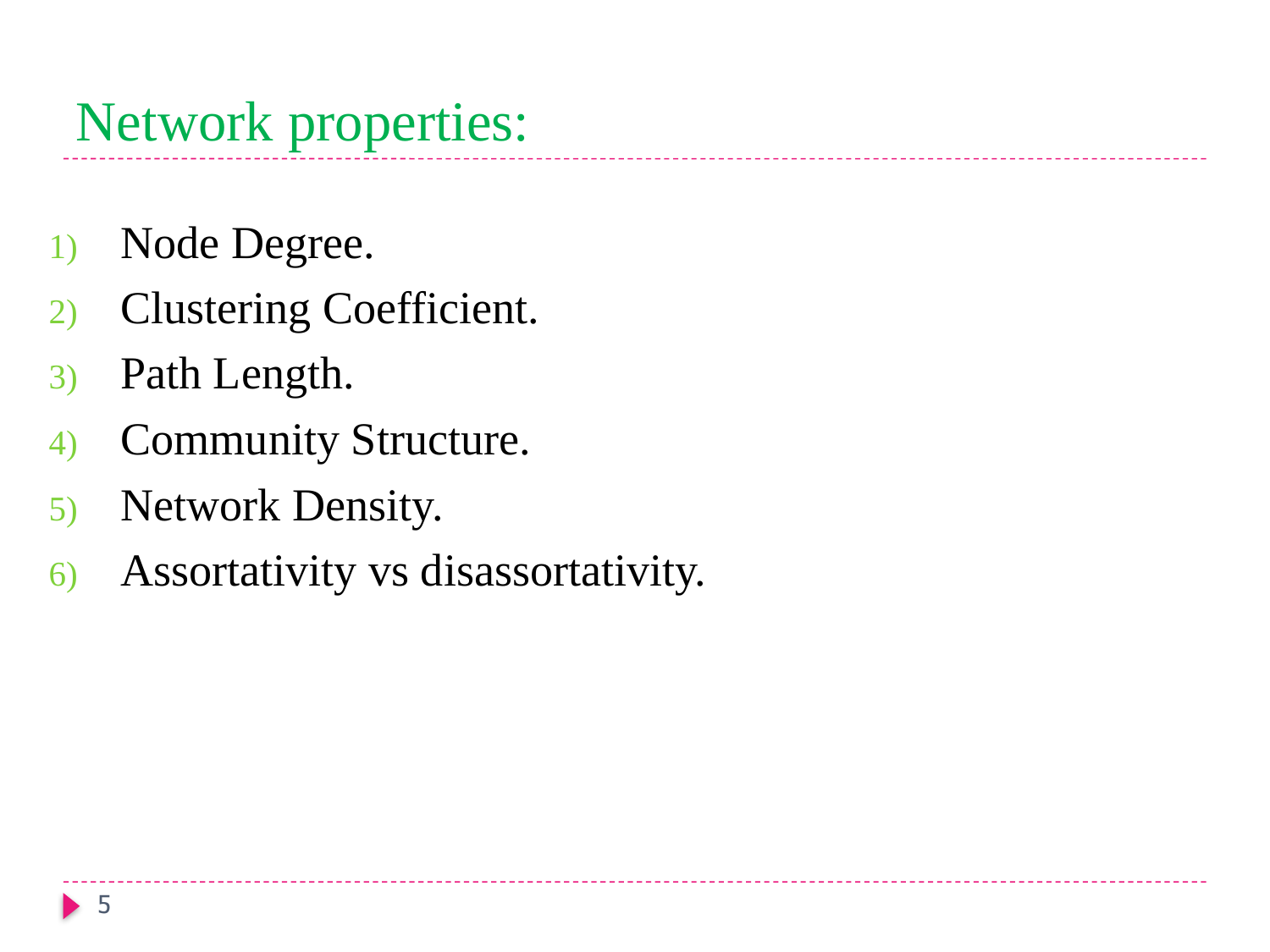

# Network properties:
Node Degree.
Clustering Coefficient.
Path Length.
Community Structure.
Network Density.
Assortativity vs disassortativity.

5